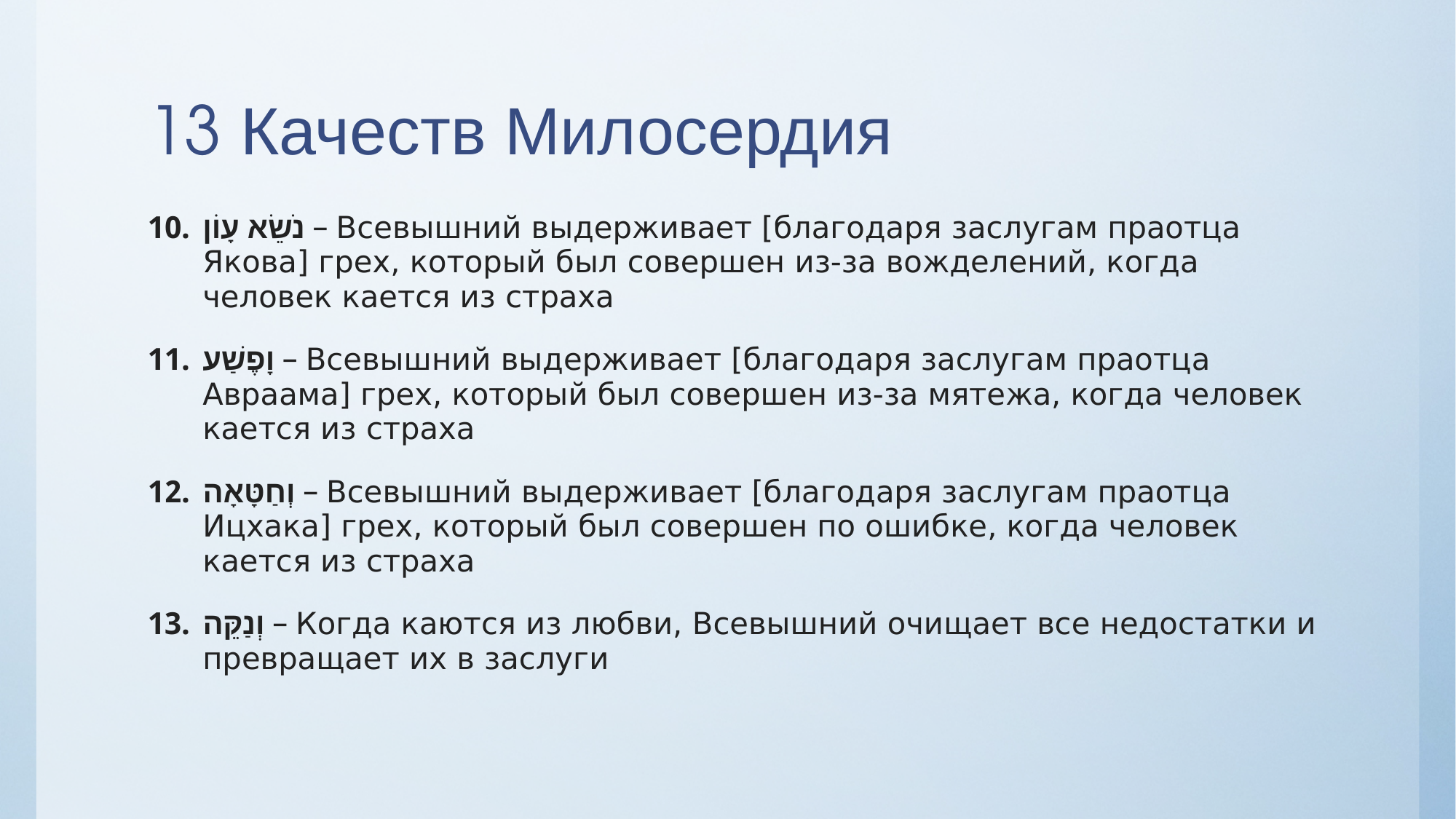

# 13 Качеств Милосердия
נֹשֵׂא עָוֹן – Всевышний выдерживает [благодаря заслугам праотца Якова] грех, который был совершен из-за вожделений, когда человек кается из страха
וָפֶשַׁע – Всевышний выдерживает [благодаря заслугам праотца Авраама] грех, который был совершен из-за мятежа, когда человек кается из страха
וְחַטָּאָה – Всевышний выдерживает [благодаря заслугам праотца Ицхака] грех, который был совершен по ошибке, когда человек кается из страха
וְנַקֵּה – Когда каются из любви, Всевышний очищает все недостатки и превращает их в заслуги